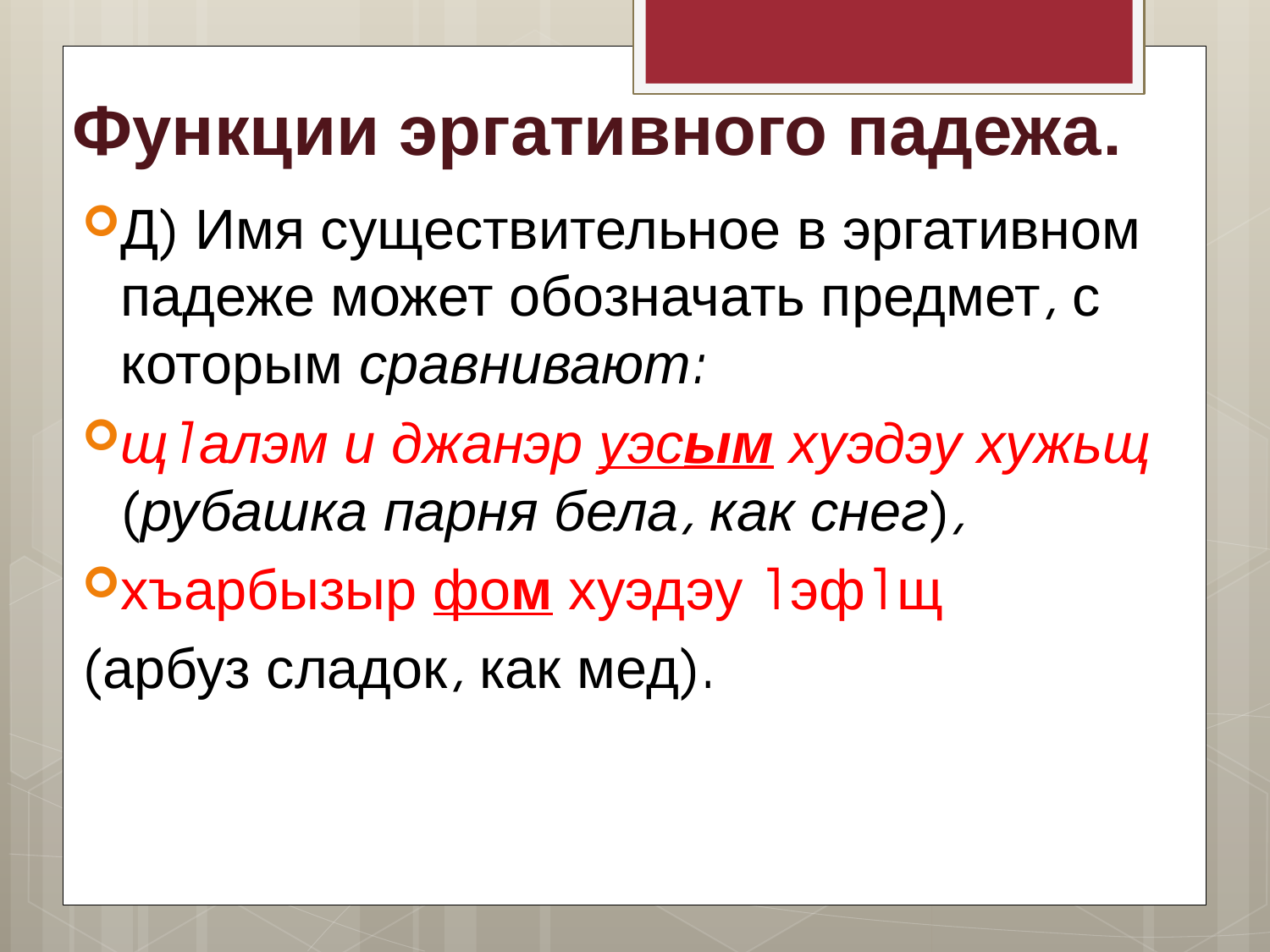

Функции эргативного падежа.
Д) Имя существительное в эргативном падеже может обозначать предмет, с которым сравнивают:
щ1алэм и джанэр уэсым хуэдэу хужьщ (рубашка парня бела, как снег),
хъарбызыр фом хуэдэу 1эф1щ
(арбуз сладок, как мед).